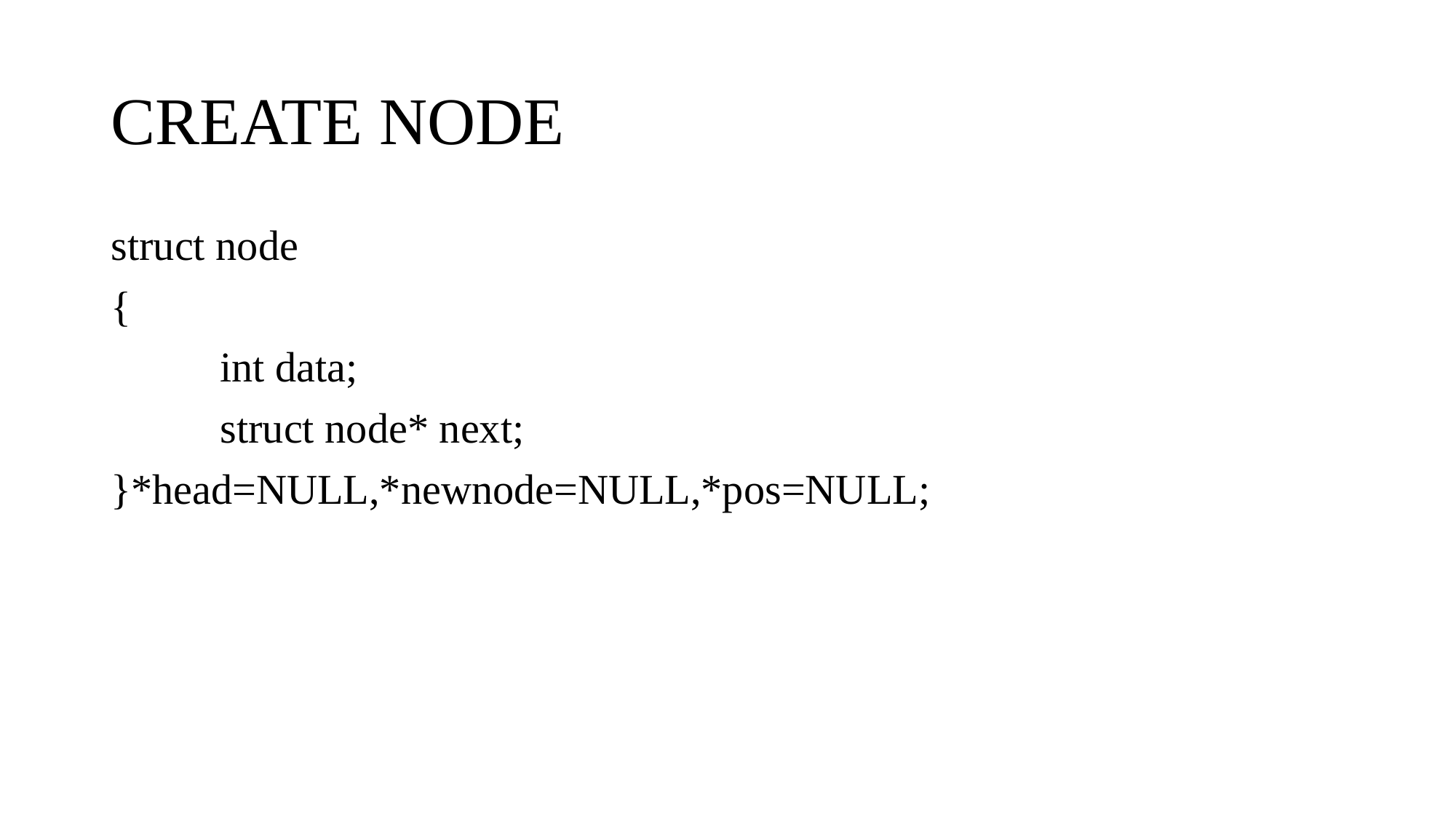

# CREATE NODE
struct node
{
	int data;
	struct node* next;
}*head=NULL,*newnode=NULL,*pos=NULL;